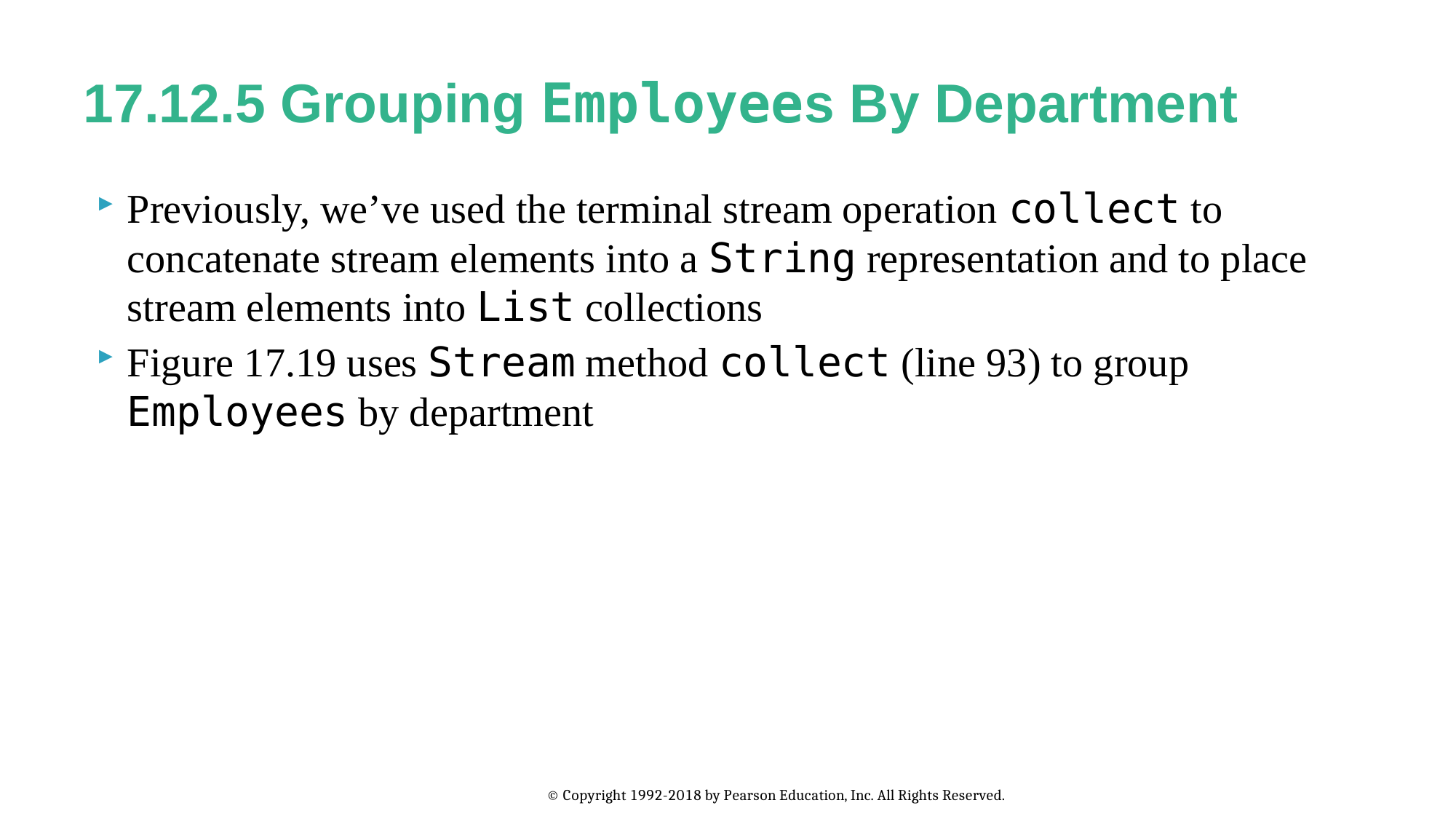

# 17.12.5 Grouping Employees By Department
Previously, we’ve used the terminal stream operation collect to concatenate stream elements into a String representation and to place stream elements into List collections
Figure 17.19 uses Stream method collect (line 93) to group Employees by department
© Copyright 1992-2018 by Pearson Education, Inc. All Rights Reserved.